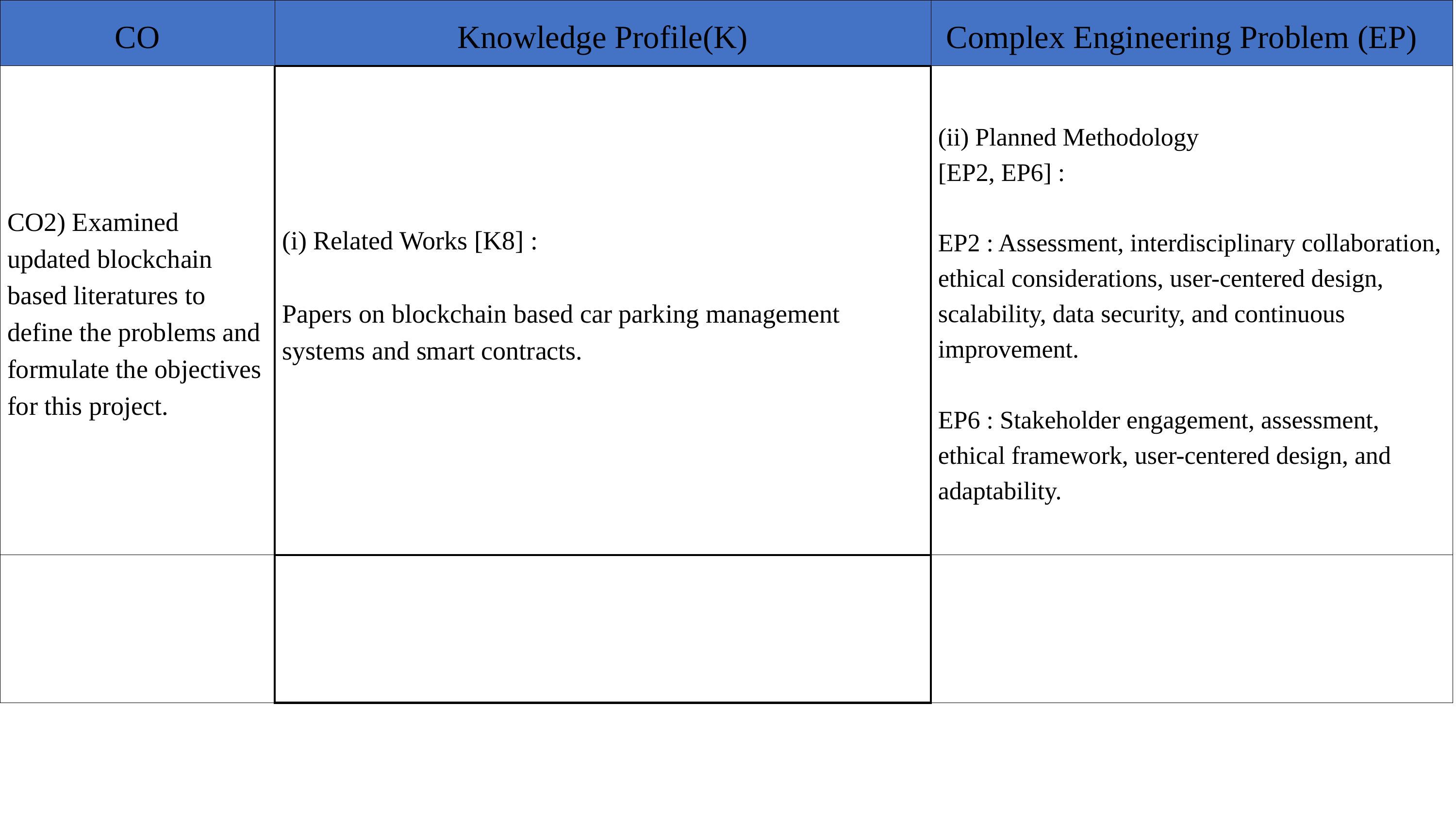

| CO | Knowledge Profile(K) | Complex Engineering Problem (EP) |
| --- | --- | --- |
| CO2) Examined updated blockchain based literatures to define the problems and formulate the objectives for this project. | (i) Related Works [K8] : Papers on blockchain based car parking management systems and smart contracts. | (ii) Planned Methodology [EP2, EP6] : EP2 : Assessment, interdisciplinary collaboration, ethical considerations, user-centered design, scalability, data security, and continuous improvement. EP6 : Stakeholder engagement, assessment, ethical framework, user-centered design, and adaptability. |
|  |  |  |